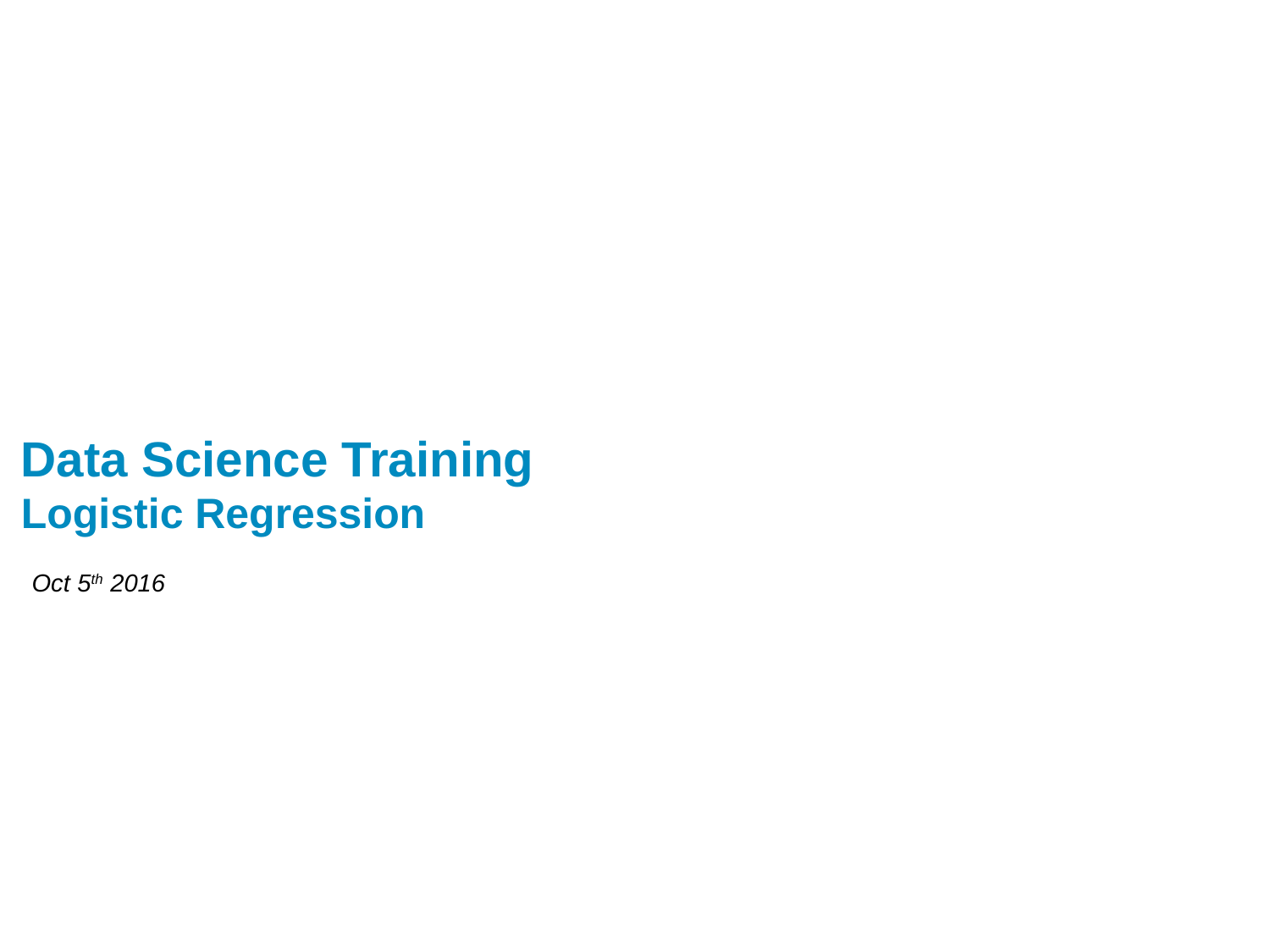

# Data Science Training Logistic Regression
Oct 5th 2016